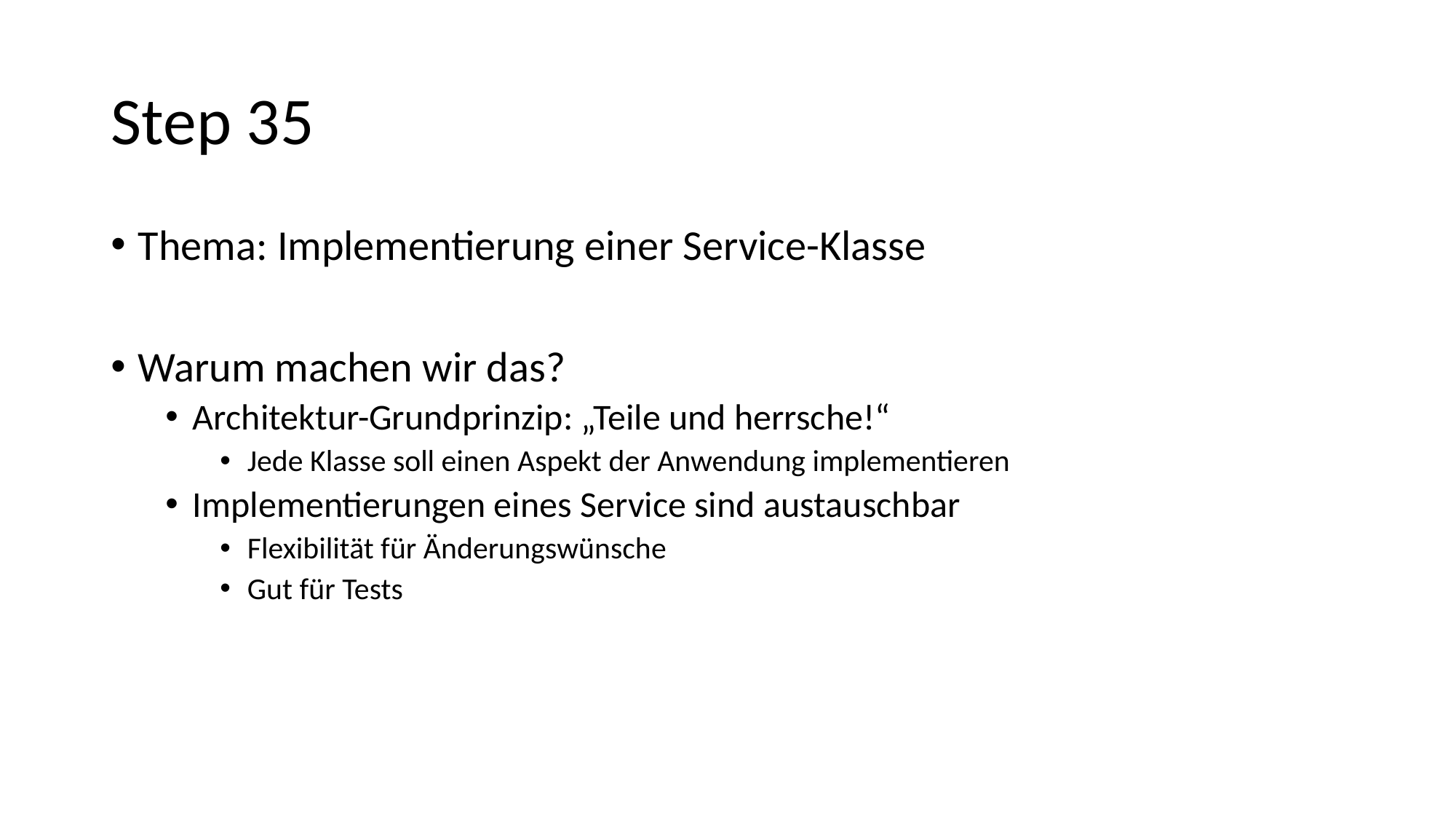

# Step 35
Thema: Implementierung einer Service-Klasse

Warum machen wir das?
Architektur-Grundprinzip: „Teile und herrsche!“
Jede Klasse soll einen Aspekt der Anwendung implementieren
Implementierungen eines Service sind austauschbar
Flexibilität für Änderungswünsche
Gut für Tests